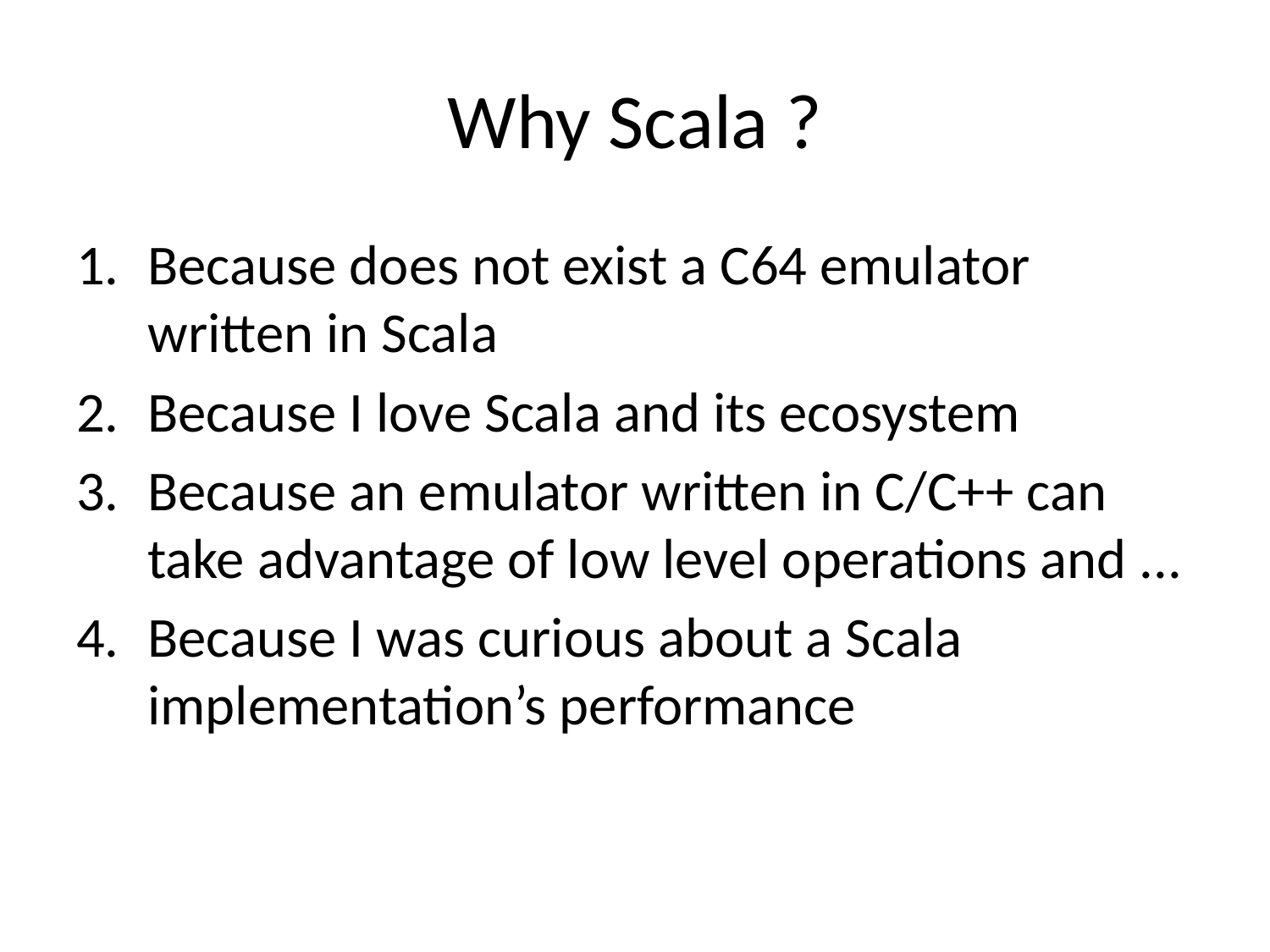

# Why Scala ?
Because does not exist a C64 emulator written in Scala
Because I love Scala and its ecosystem
Because an emulator written in C/C++ can take advantage of low level operations and ...
Because I was curious about a Scala implementation’s performance